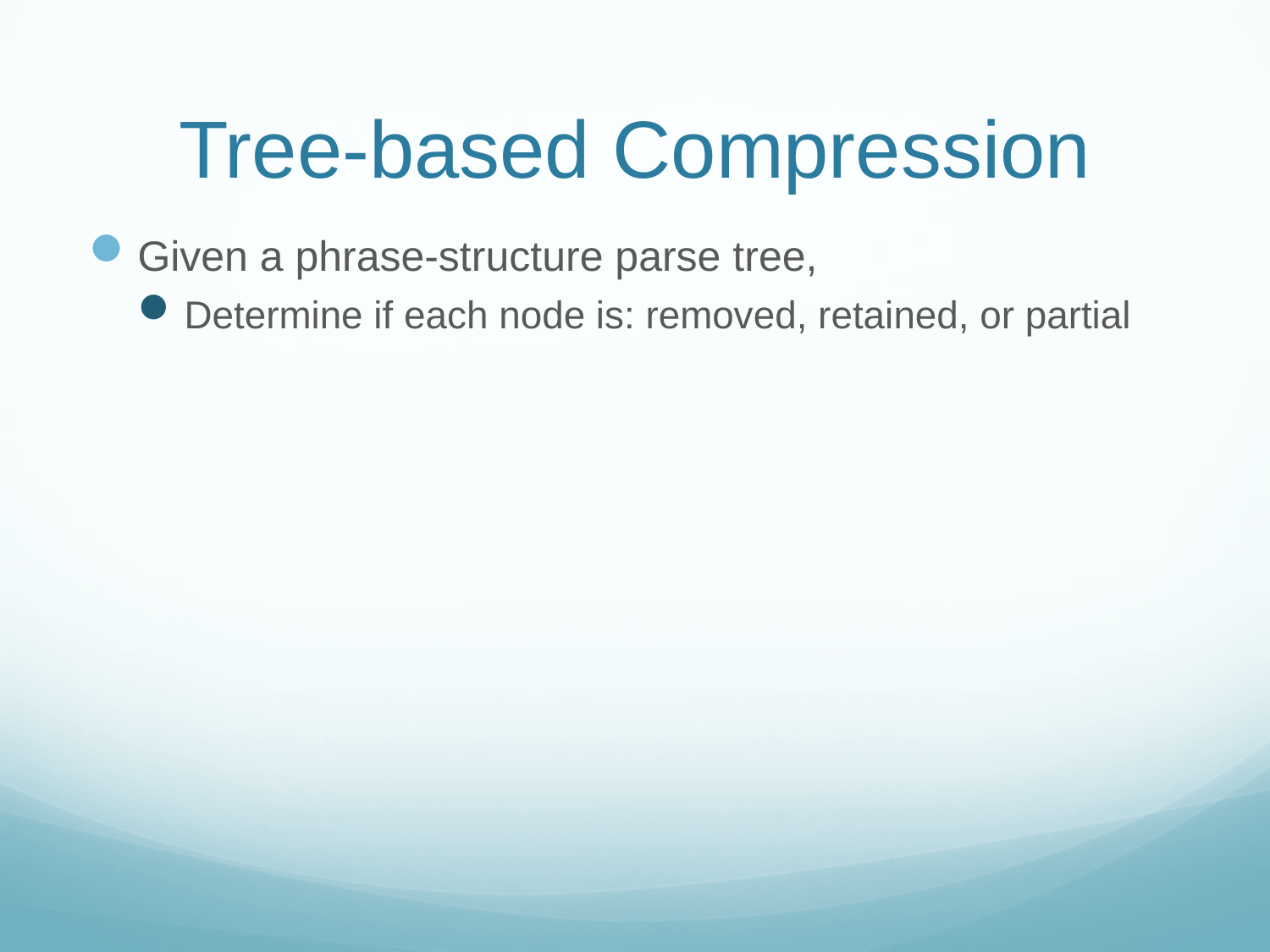

# Tree-based Compression
Given a phrase-structure parse tree,
Determine if each node is: removed, retained, or partial